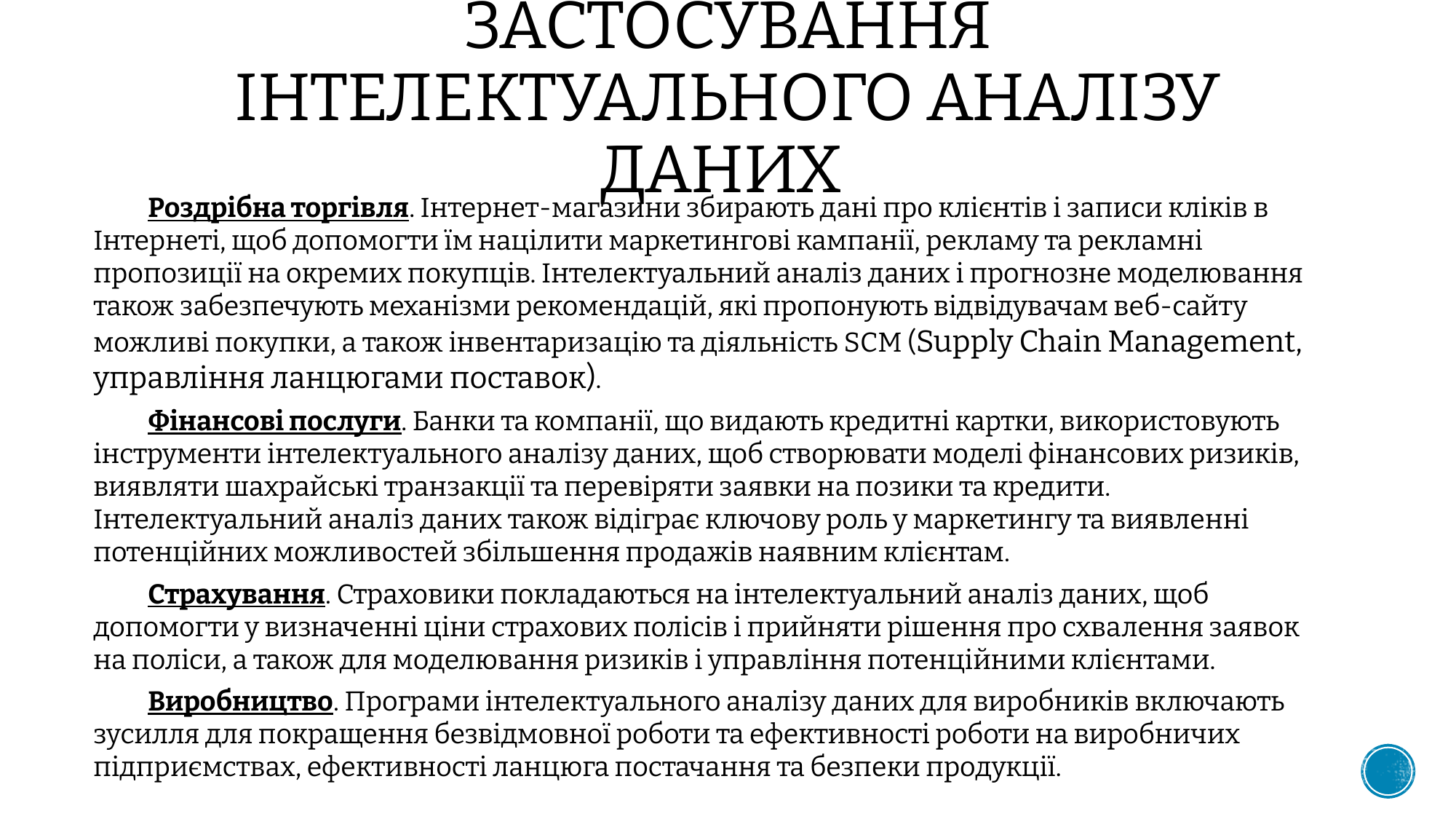

# Застосування інтелектуального аналізу даних
Роздрібна торгівля. Інтернет-магазини збирають дані про клієнтів і записи кліків в Інтернеті, щоб допомогти їм націлити маркетингові кампанії, рекламу та рекламні пропозиції на окремих покупців. Інтелектуальний аналіз даних і прогнозне моделювання також забезпечують механізми рекомендацій, які пропонують відвідувачам веб-сайту можливі покупки, а також інвентаризацію та діяльність SCM (Supply Chain Management, управління ланцюгами поставок).
Фінансові послуги. Банки та компанії, що видають кредитні картки, використовують інструменти інтелектуального аналізу даних, щоб створювати моделі фінансових ризиків, виявляти шахрайські транзакції та перевіряти заявки на позики та кредити. Інтелектуальний аналіз даних також відіграє ключову роль у маркетингу та виявленні потенційних можливостей збільшення продажів наявним клієнтам.
Страхування. Страховики покладаються на інтелектуальний аналіз даних, щоб допомогти у визначенні ціни страхових полісів і прийняти рішення про схвалення заявок на поліси, а також для моделювання ризиків і управління потенційними клієнтами.
Виробництво. Програми інтелектуального аналізу даних для виробників включають зусилля для покращення безвідмовної роботи та ефективності роботи на виробничих підприємствах, ефективності ланцюга постачання та безпеки продукції.